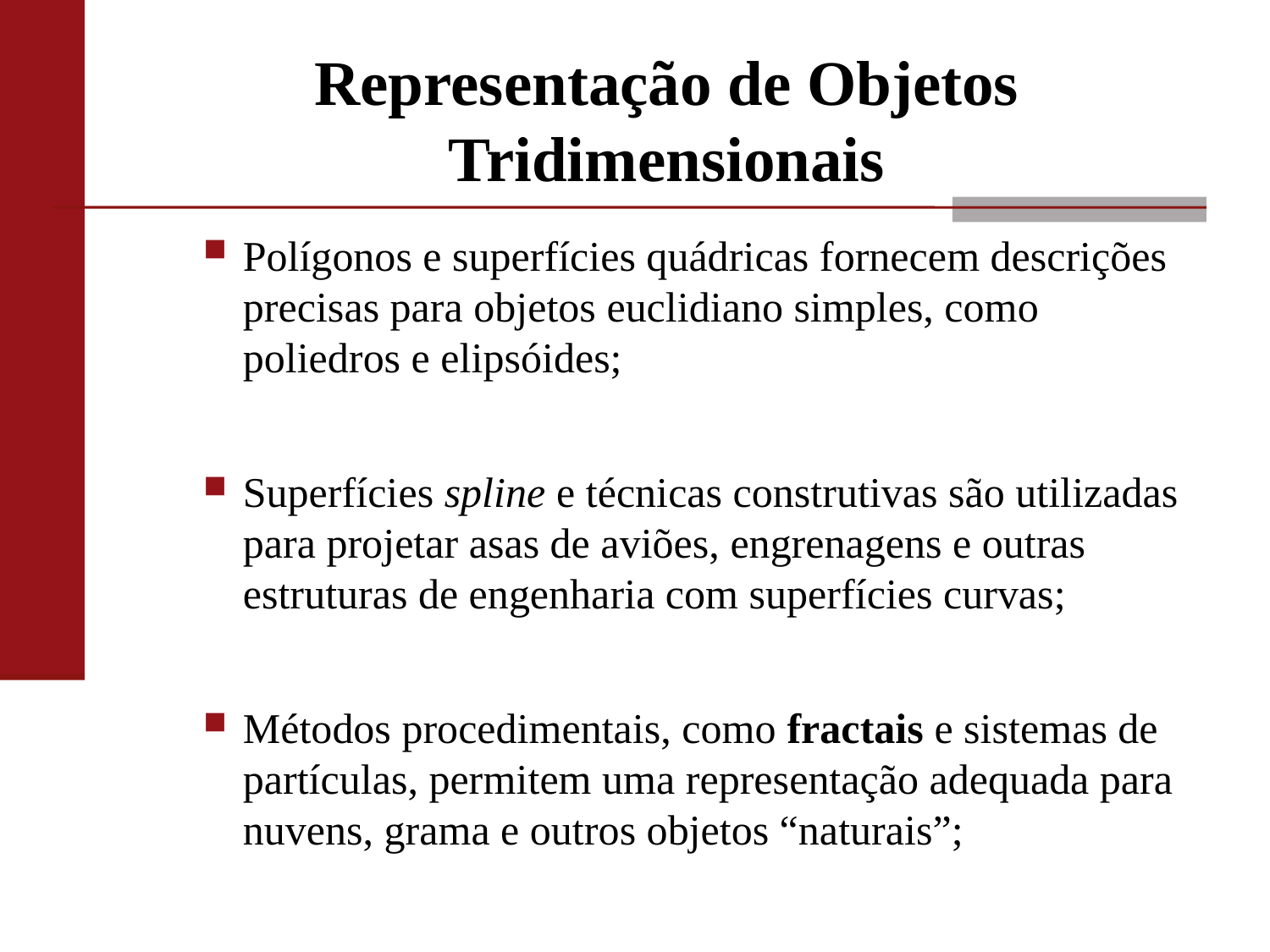

# Representação de Objetos Tridimensionais
Polígonos e superfícies quádricas fornecem descrições precisas para objetos euclidiano simples, como poliedros e elipsóides;

Superfícies spline e técnicas construtivas são utilizadas para projetar asas de aviões, engrenagens e outras estruturas de engenharia com superfícies curvas;

Métodos procedimentais, como fractais e sistemas de partículas, permitem uma representação adequada para nuvens, grama e outros objetos “naturais”;